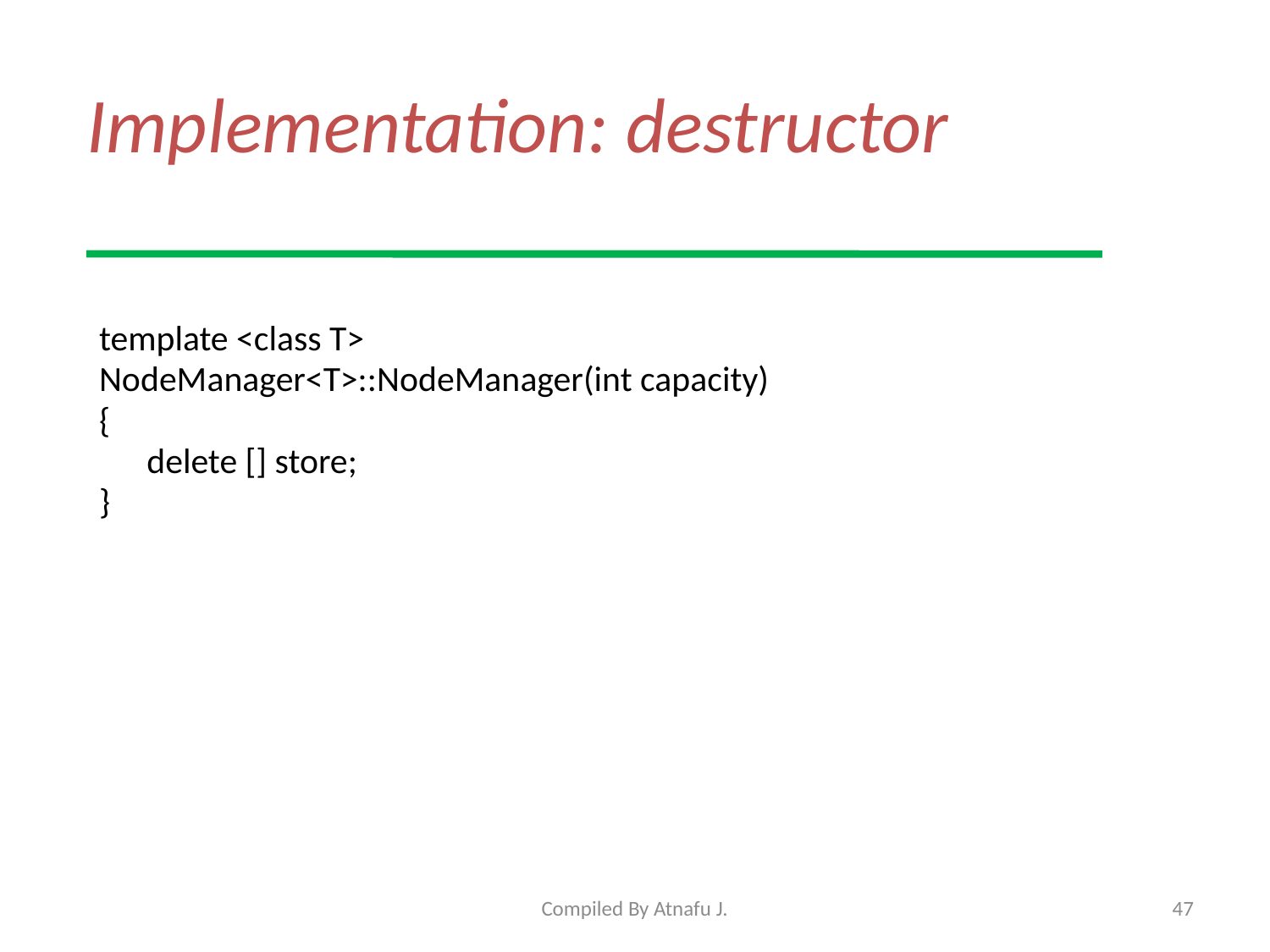

# Implementation: destructor
template <class T>
NodeManager<T>::NodeManager(int capacity)
{
	delete [] store;
}
Compiled By Atnafu J.
47